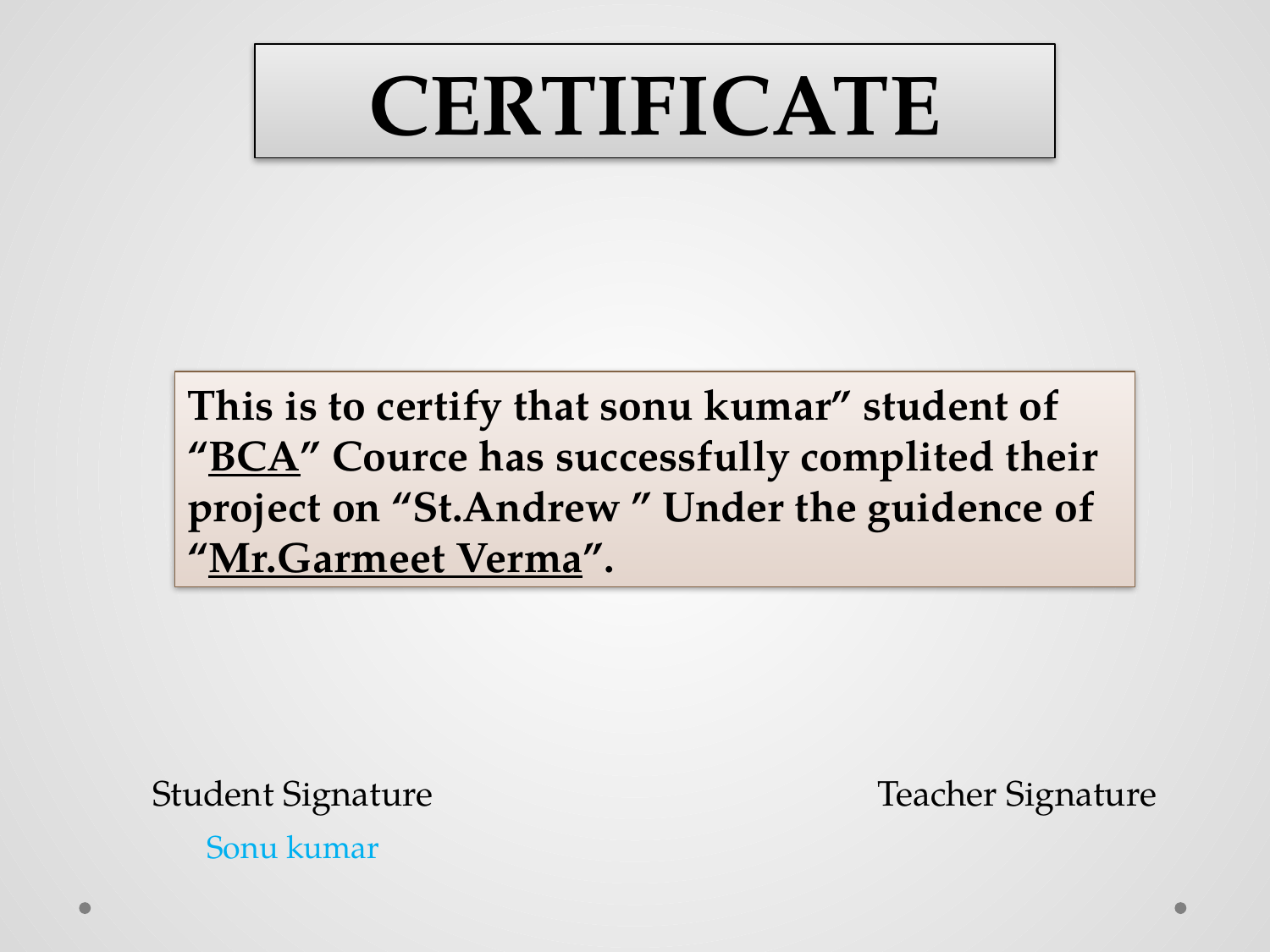

CERTIFICATE
This is to certify that sonu kumar” student of  “BCA” Cource has successfully complited their project on “St.Andrew ” Under the guidence of “Mr.Garmeet Verma”.
Student Signature
Teacher Signature
Sonu kumar